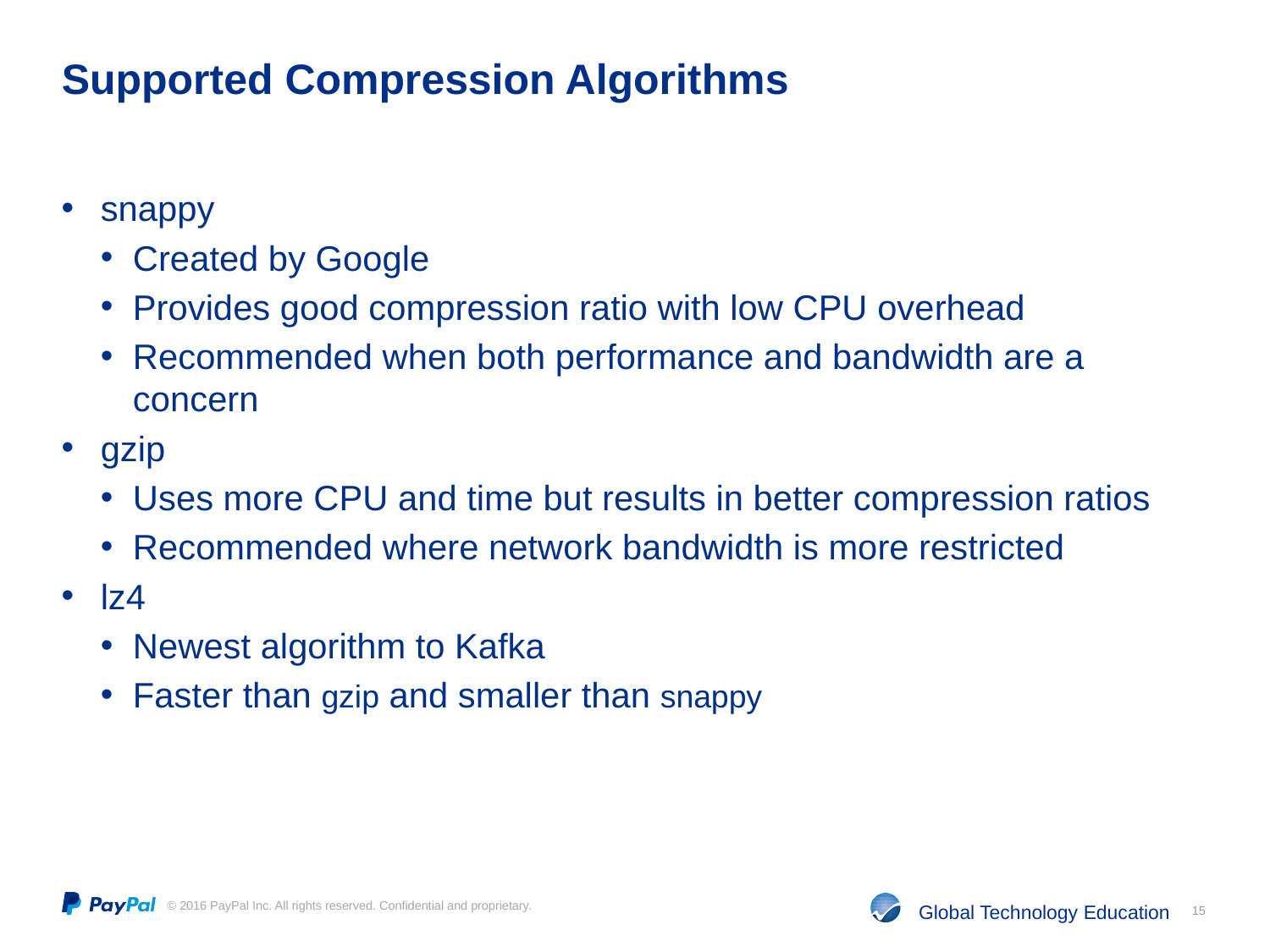

# Supported Compression Algorithms
snappy
Created by Google
Provides good compression ratio with low CPU overhead
Recommended when both performance and bandwidth are a concern
gzip
Uses more CPU and time but results in better compression ratios
Recommended where network bandwidth is more restricted
lz4
Newest algorithm to Kafka
Faster than gzip and smaller than snappy

15